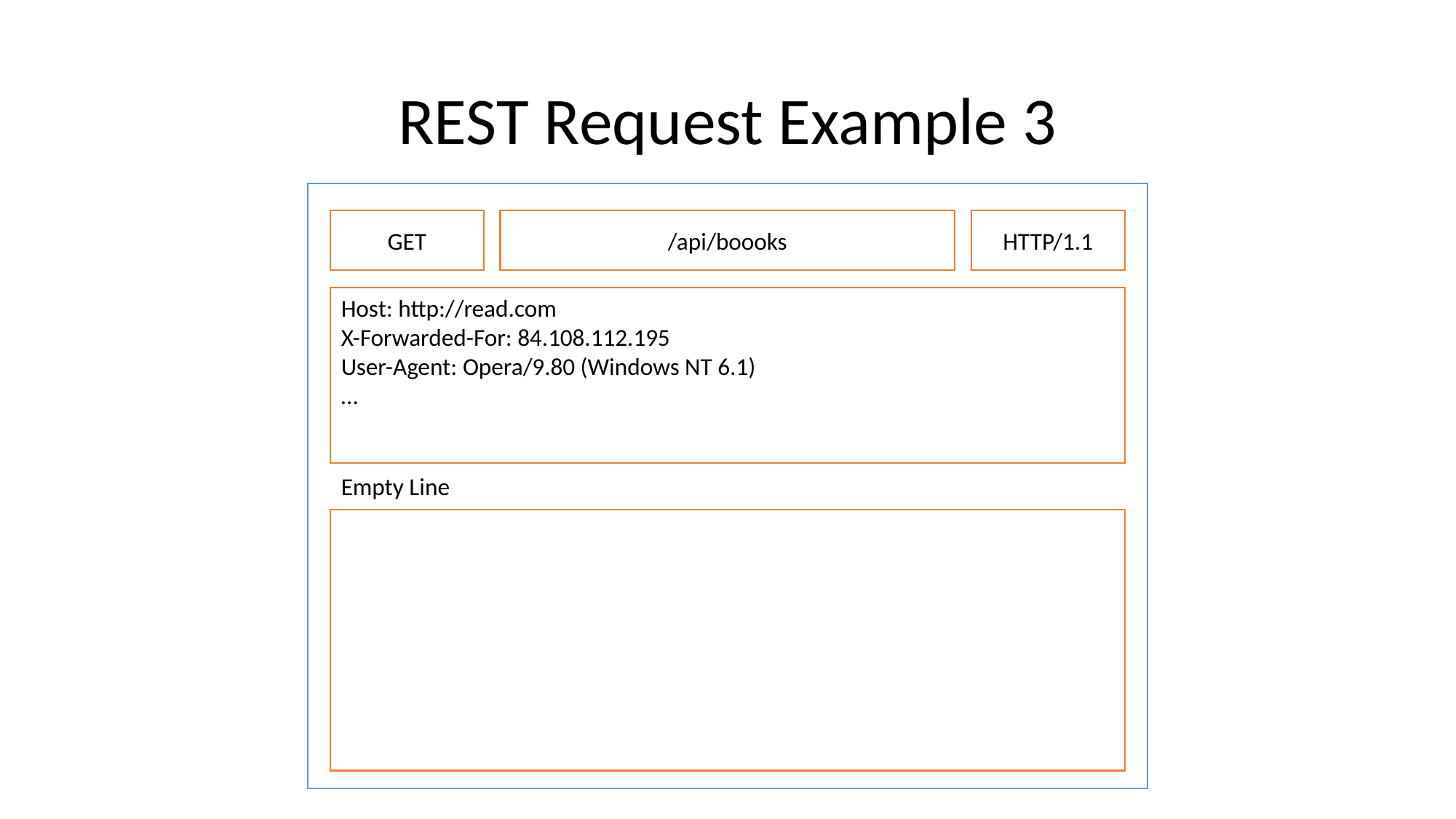

# REST Request Example 3

GET
/api/boooks
HTTP/1.1
Host: http://read.com
X-Forwarded-For: 84.108.112.195
User-Agent: Opera/9.80 (Windows NT 6.1)
…

Empty Line